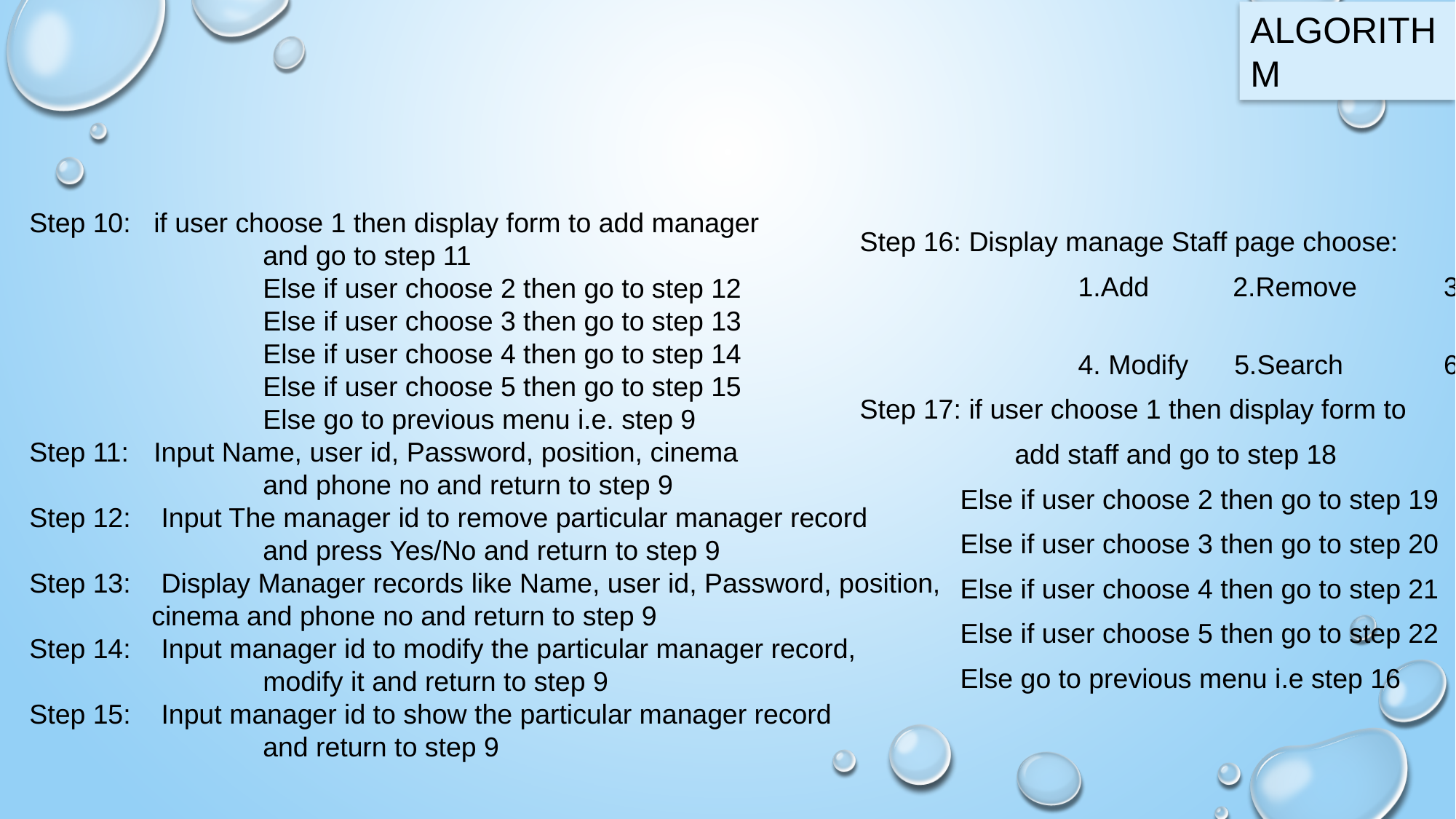

ALGORITHM
Step 10:	  if user choose 1 then display form to add manager
		  and go to step 11
		  Else if user choose 2 then go to step 12
  		  Else if user choose 3 then go to step 13
  		  Else if user choose 4 then go to step 14
  		  Else if user choose 5 then go to step 15
  		  Else go to previous menu i.e. step 9
Step 11:	  Input Name, user id, Password, position, cinema
		  and phone no and return to step 9
Step 12:    Input The manager id to remove particular manager record
		  and press Yes/No and return to step 9
Step 13:    Display Manager records like Name, user id, Password, position,
                cinema and phone no and return to step 9
Step 14:    Input manager id to modify the particular manager record,
		  modify it and return to step 9
Step 15:    Input manager id to show the particular manager record
		  and return to step 9

Step 16: Display manage Staff page choose:
		1.Add	      2.Remove	     3.View
		4. Modify      5.Search	     6.Back
Step 17: if user choose 1 then display form to
	      add staff and go to step 18
      Else if user choose 2 then go to step 19
      Else if user choose 3 then go to step 20
      Else if user choose 4 then go to step 21
      Else if user choose 5 then go to step 22
      Else go to previous menu i.e step 16